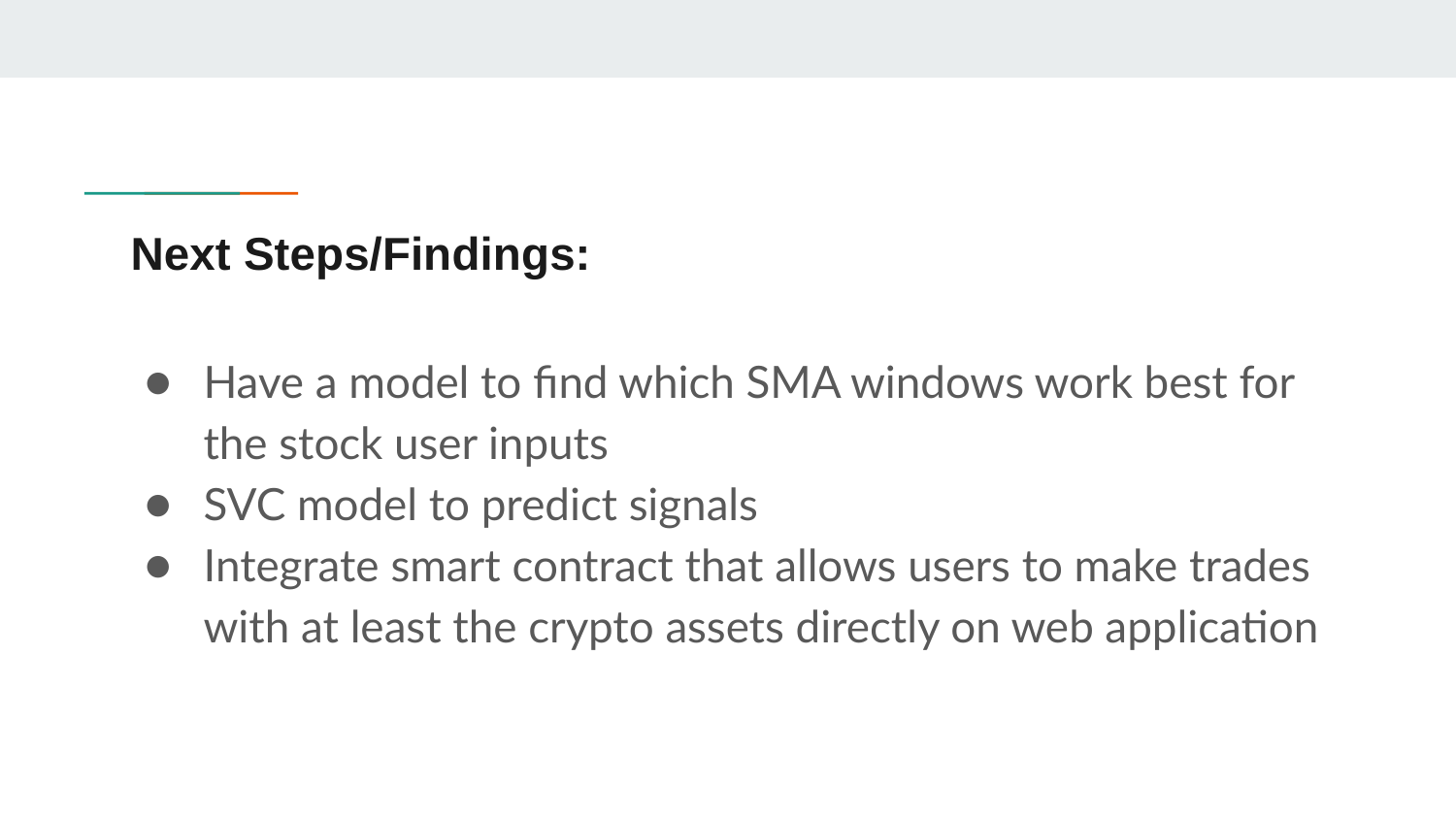

# Next Steps/Findings:
Have a model to find which SMA windows work best for the stock user inputs
SVC model to predict signals
Integrate smart contract that allows users to make trades with at least the crypto assets directly on web application